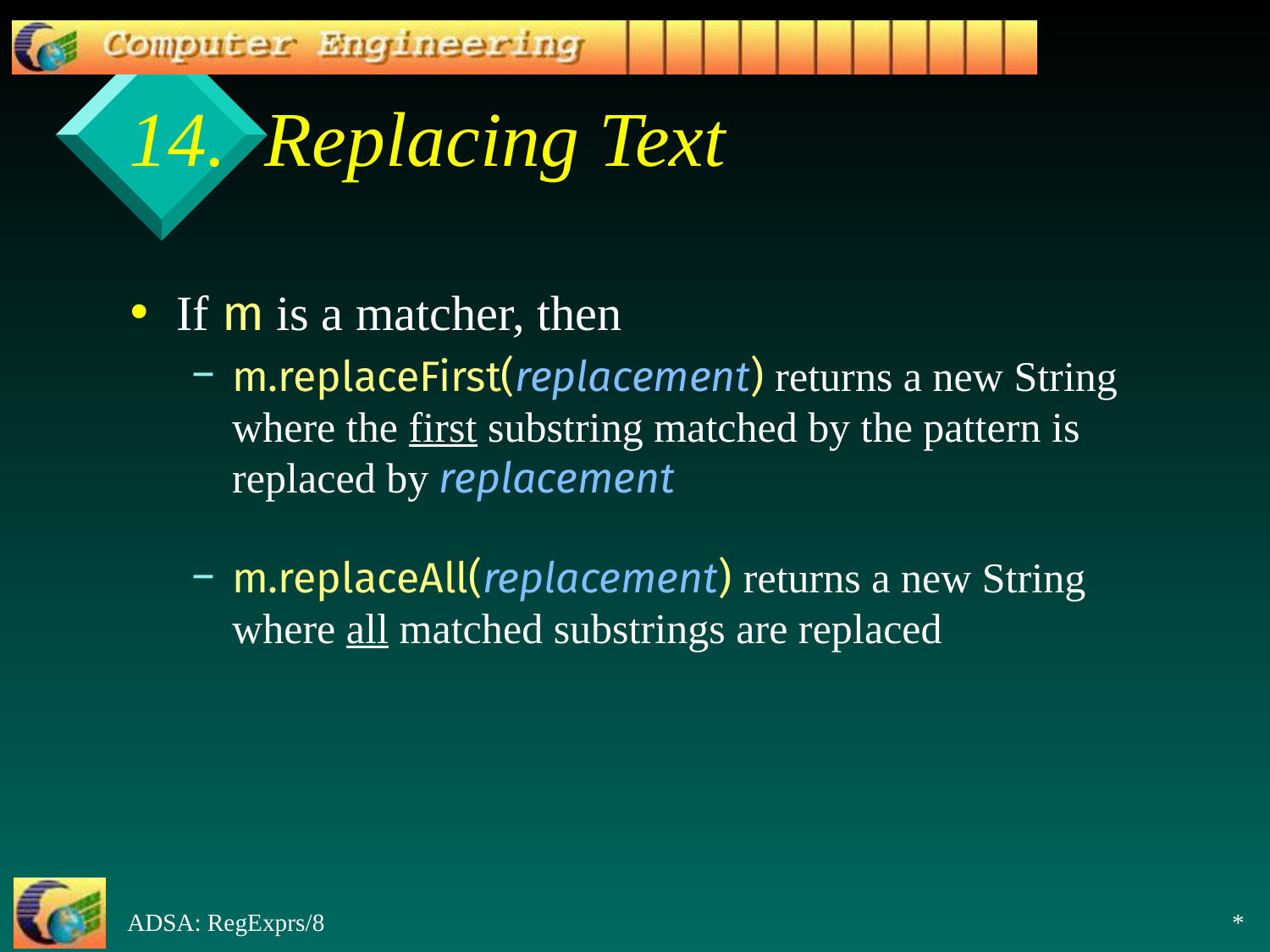

# 14.  Replacing Text
If m is a matcher, then
m.replaceFirst(replacement) returns a new String where the first substring matched by the pattern is replaced by replacement

m.replaceAll(replacement) returns a new String where all matched substrings are replaced